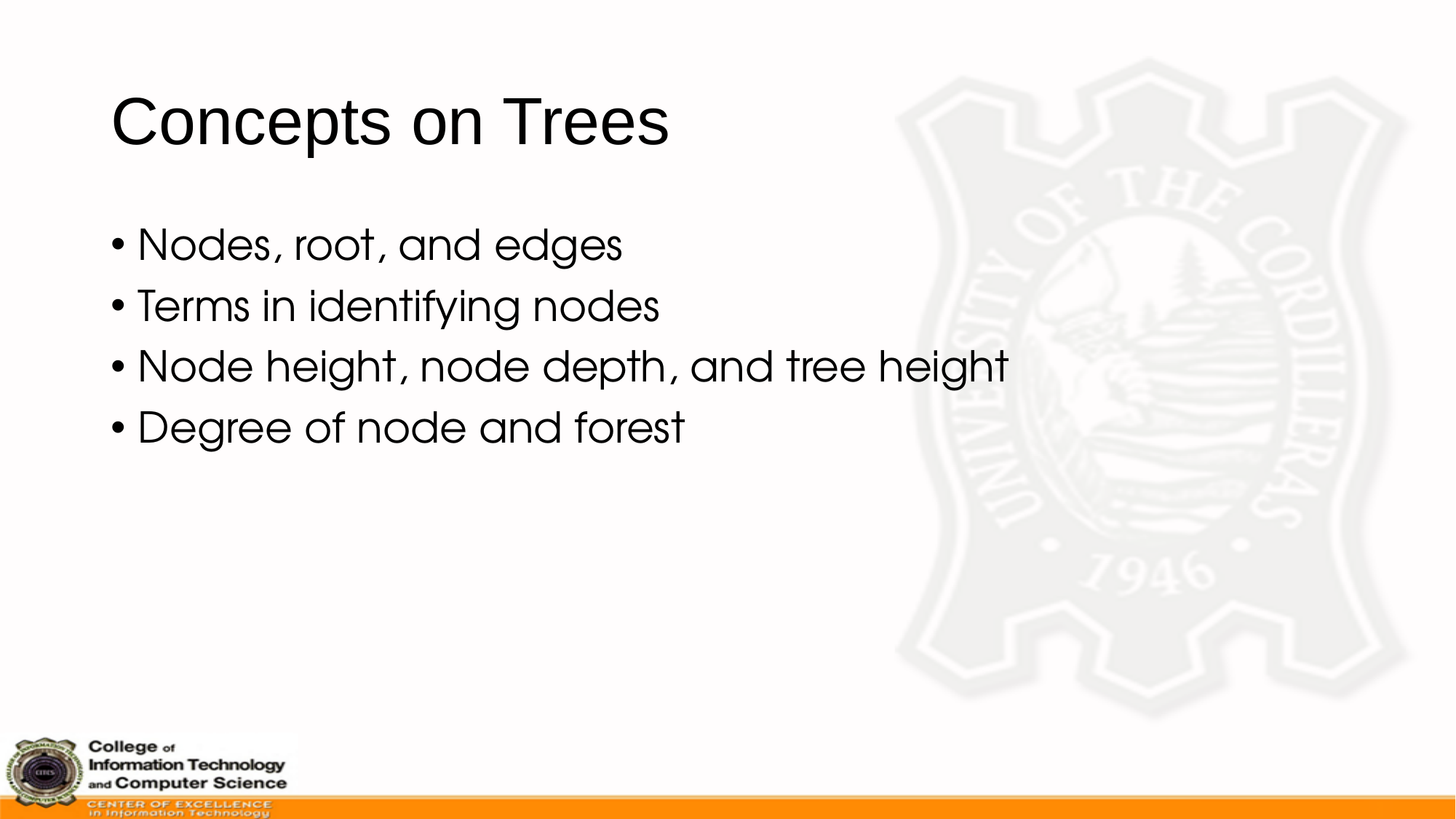

# Concepts on Trees
Nodes, root, and edges
Terms in identifying nodes
Node height, node depth, and tree height
Degree of node and forest